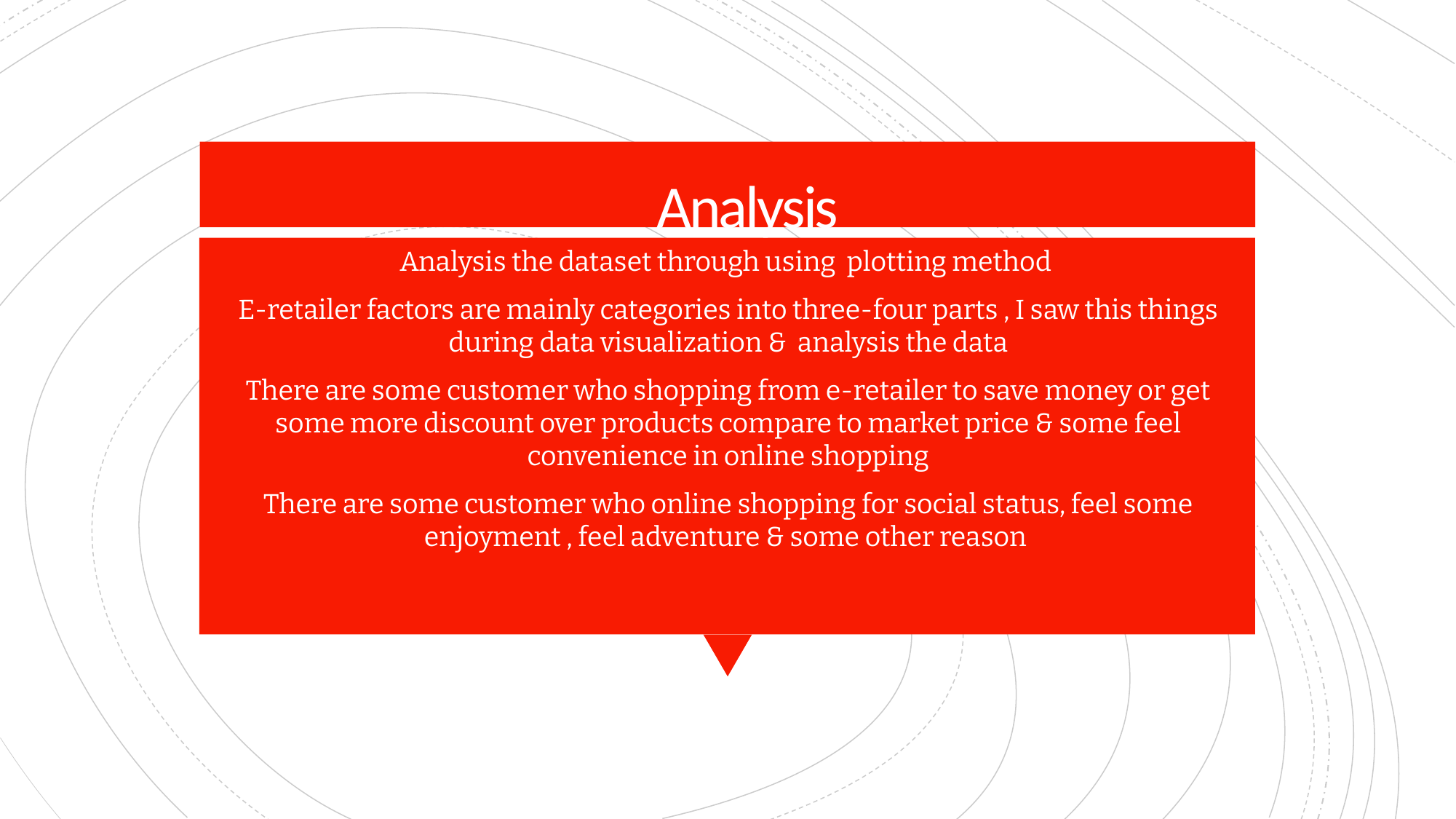

# Analysis
Analysis the dataset through using  plotting method
E-retailer factors are mainly categories into three-four parts , I saw this things during data visualization &  analysis the data
There are some customer who shopping from e-retailer to save money or get some more discount over products compare to market price & some feel convenience in online shopping
There are some customer who online shopping for social status, feel some enjoyment , feel adventure & some other reason